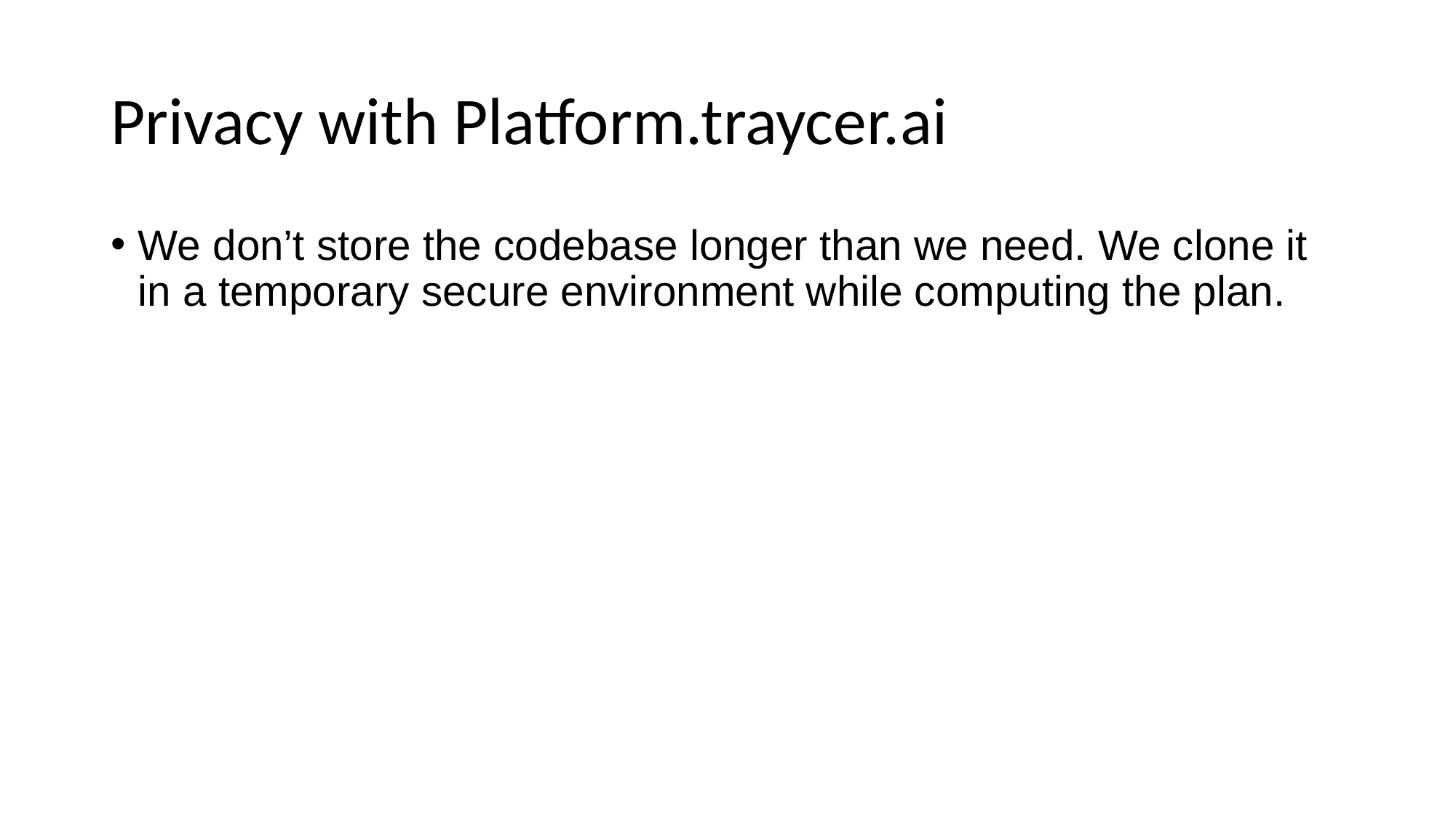

# Privacy with Platform.traycer.ai
We don’t store the codebase longer than we need. We clone it in a temporary secure environment while computing the plan.